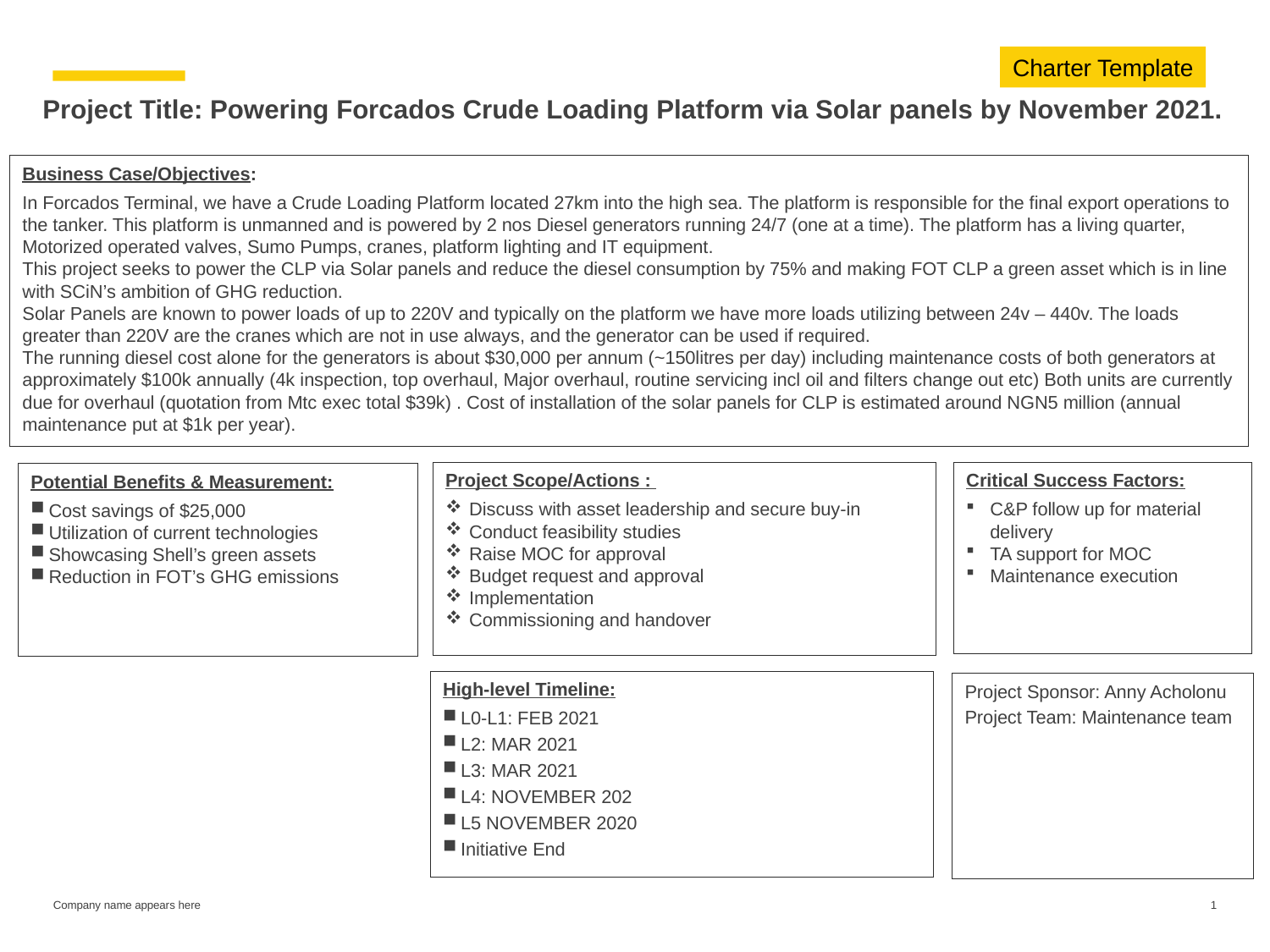

Charter Template
# Project Title: Powering Forcados Crude Loading Platform via Solar panels by November 2021.
Business Case/Objectives:
In Forcados Terminal, we have a Crude Loading Platform located 27km into the high sea. The platform is responsible for the final export operations to the tanker. This platform is unmanned and is powered by 2 nos Diesel generators running 24/7 (one at a time). The platform has a living quarter, Motorized operated valves, Sumo Pumps, cranes, platform lighting and IT equipment.
This project seeks to power the CLP via Solar panels and reduce the diesel consumption by 75% and making FOT CLP a green asset which is in line with SCiN’s ambition of GHG reduction.
Solar Panels are known to power loads of up to 220V and typically on the platform we have more loads utilizing between 24v – 440v. The loads greater than 220V are the cranes which are not in use always, and the generator can be used if required.
The running diesel cost alone for the generators is about $30,000 per annum (~150litres per day) including maintenance costs of both generators at approximately $100k annually (4k inspection, top overhaul, Major overhaul, routine servicing incl oil and filters change out etc) Both units are currently due for overhaul (quotation from Mtc exec total $39k) . Cost of installation of the solar panels for CLP is estimated around NGN5 million (annual maintenance put at $1k per year).
Project Scope/Actions :
Discuss with asset leadership and secure buy-in
Conduct feasibility studies
Raise MOC for approval
Budget request and approval
Implementation
Commissioning and handover
Critical Success Factors:
C&P follow up for material delivery
TA support for MOC
Maintenance execution

Potential Benefits & Measurement:
Cost savings of $25,000
Utilization of current technologies
Showcasing Shell’s green assets
Reduction in FOT’s GHG emissions
High-level Timeline:
L0-L1: FEB 2021
L2: MAR 2021
L3: MAR 2021
L4: NOVEMBER 202
L5 NOVEMBER 2020
Initiative End

Project Sponsor: Anny Acholonu
Project Team: Maintenance team
1